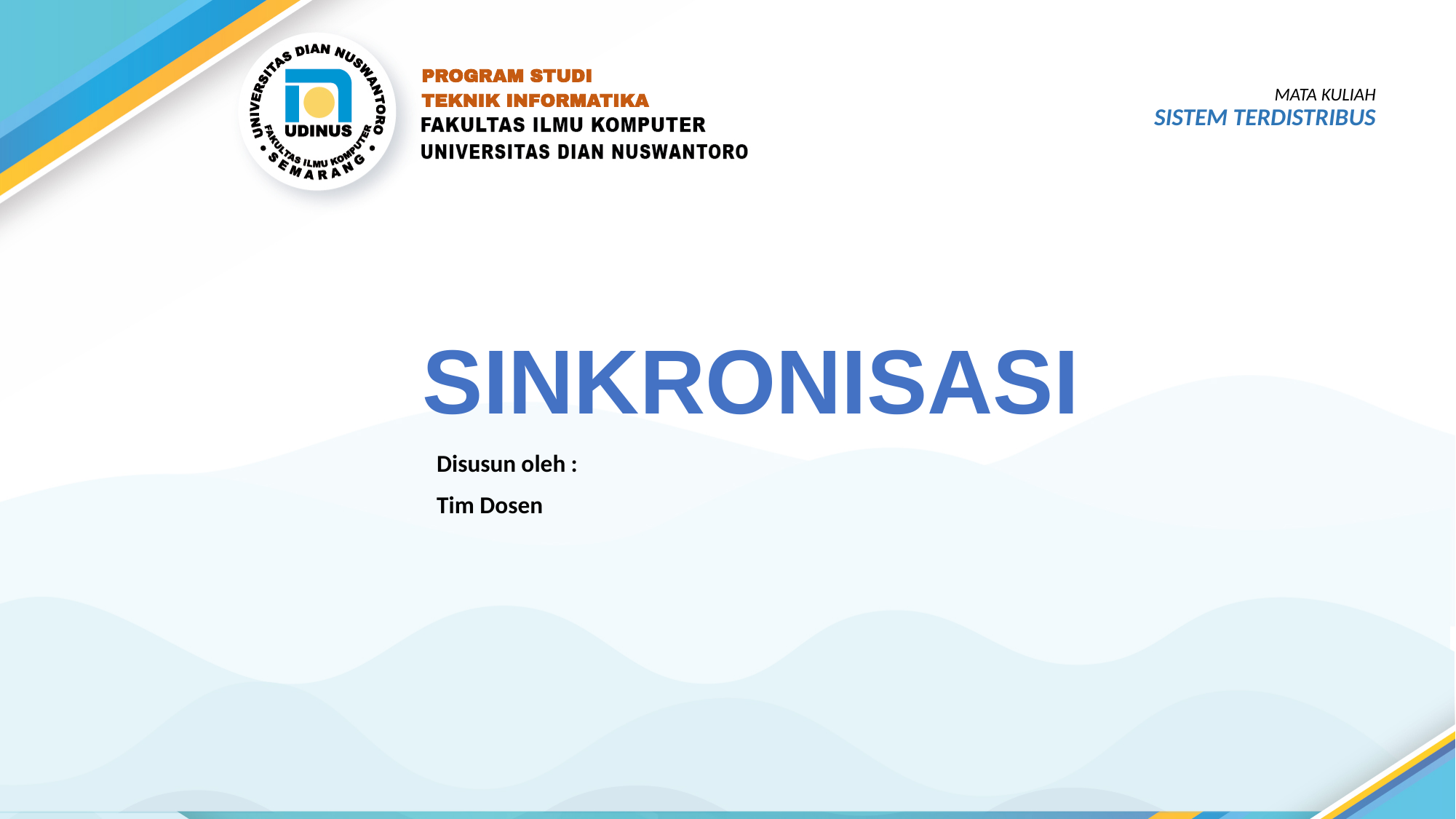

PROGRAM STUDI
TEKNIK INFORMATIKA
MATA KULIAH
SISTEM TERDISTRIBUS
# SINKRONISASI
Disusun oleh :
Tim Dosen